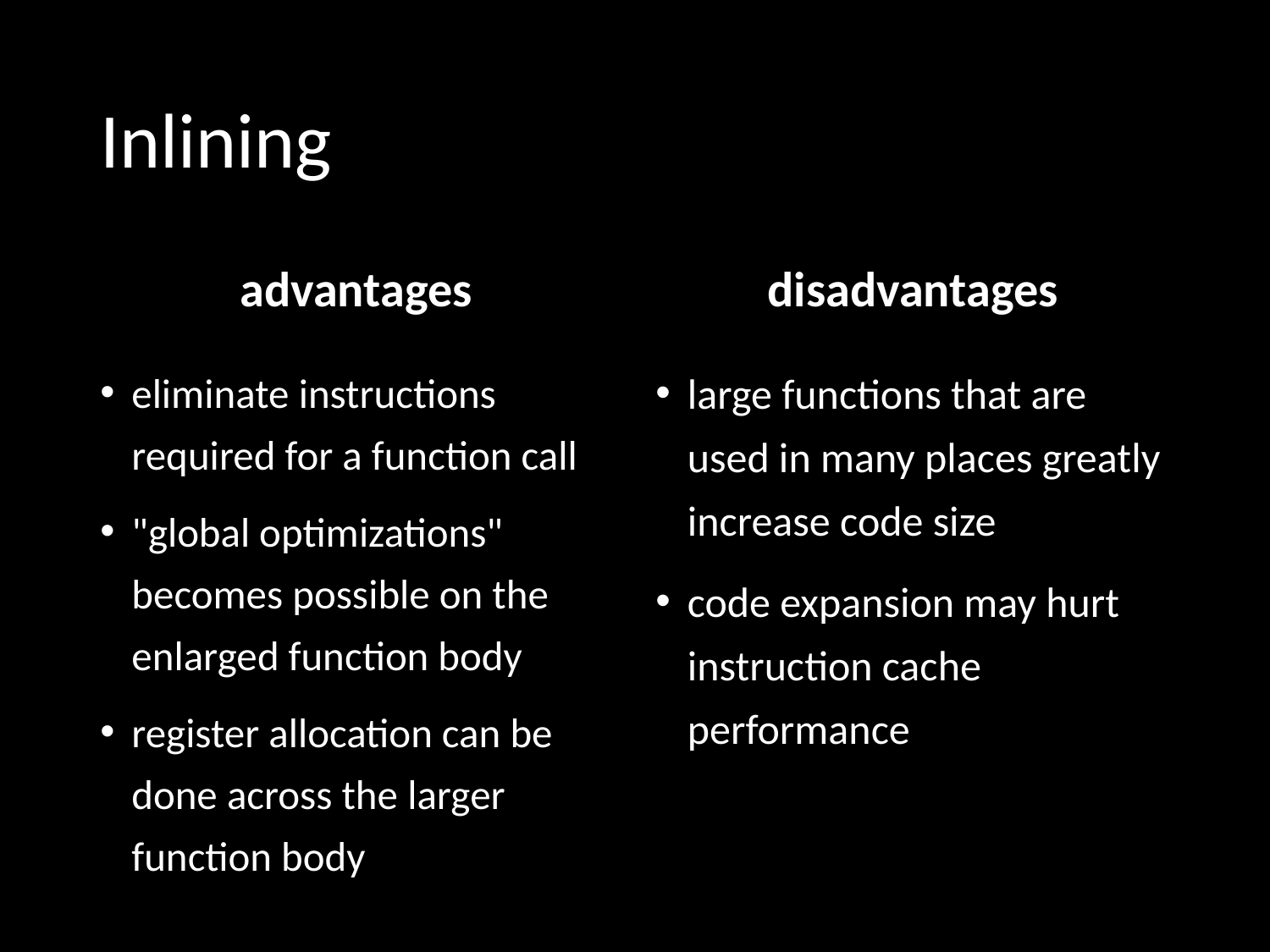

# Inlining
advantages
disadvantages
eliminate instructions required for a function call
"global optimizations" becomes possible on the enlarged function body
register allocation can be done across the larger function body

large functions that are used in many places greatly increase code size
code expansion may hurt instruction cache performance